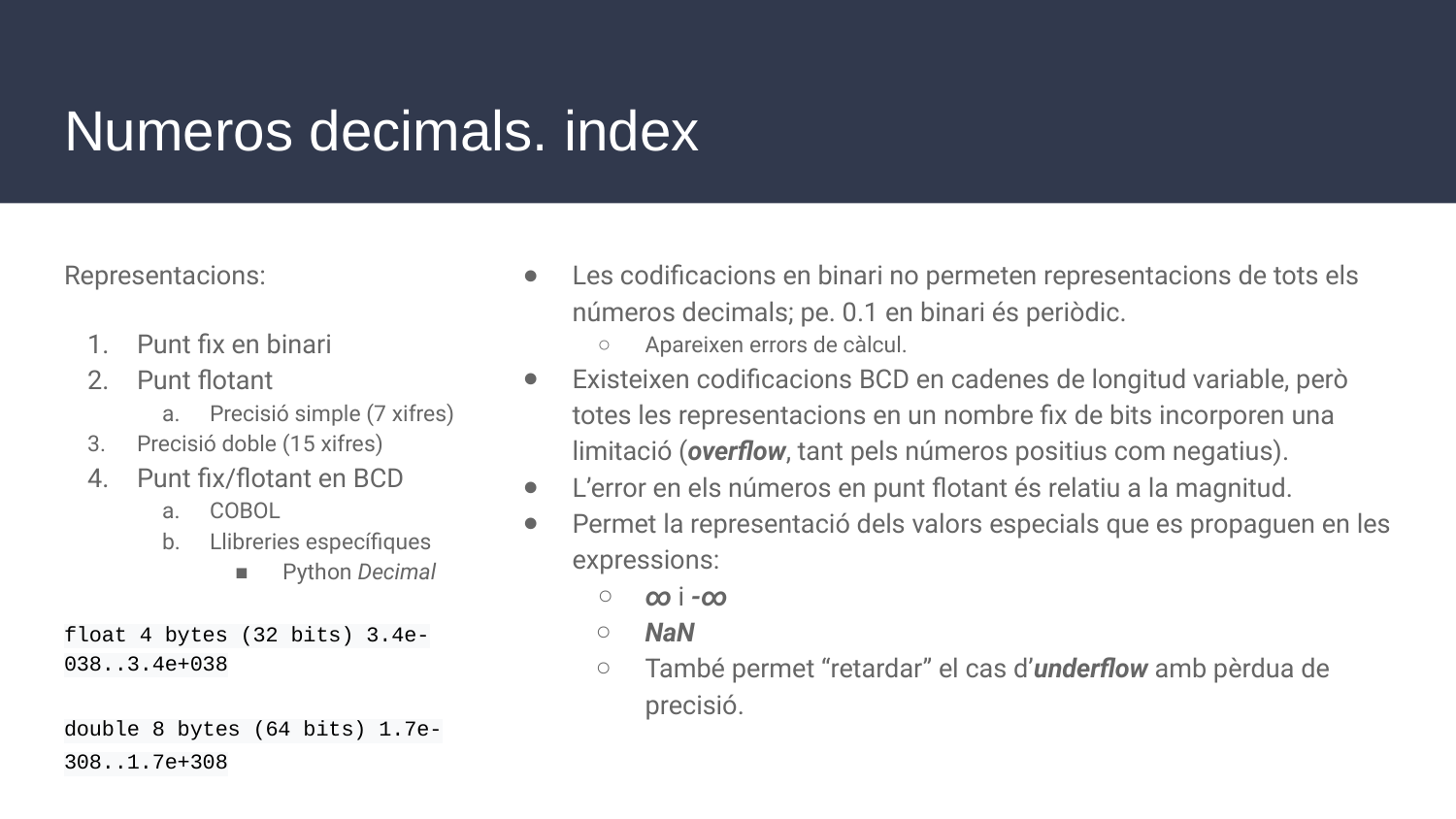

# Numeros decimals. index
Representacions:
Punt fix en binari
Punt flotant
Precisió simple (7 xifres)
Precisió doble (15 xifres)
Punt fix/flotant en BCD
COBOL
Llibreries específiques
Python Decimal
float 4 bytes (32 bits) 3.4e-038..3.4e+038
double 8 bytes (64 bits) 1.7e-308..1.7e+308

Les codificacions en binari no permeten representacions de tots els números decimals; pe. 0.1 en binari és periòdic.
Apareixen errors de càlcul.
Existeixen codificacions BCD en cadenes de longitud variable, però totes les representacions en un nombre fix de bits incorporen una limitació (overflow, tant pels números positius com negatius).
L’error en els números en punt flotant és relatiu a la magnitud.
Permet la representació dels valors especials que es propaguen en les expressions:
∞ i -∞
NaN
També permet “retardar” el cas d’underflow amb pèrdua de precisió.